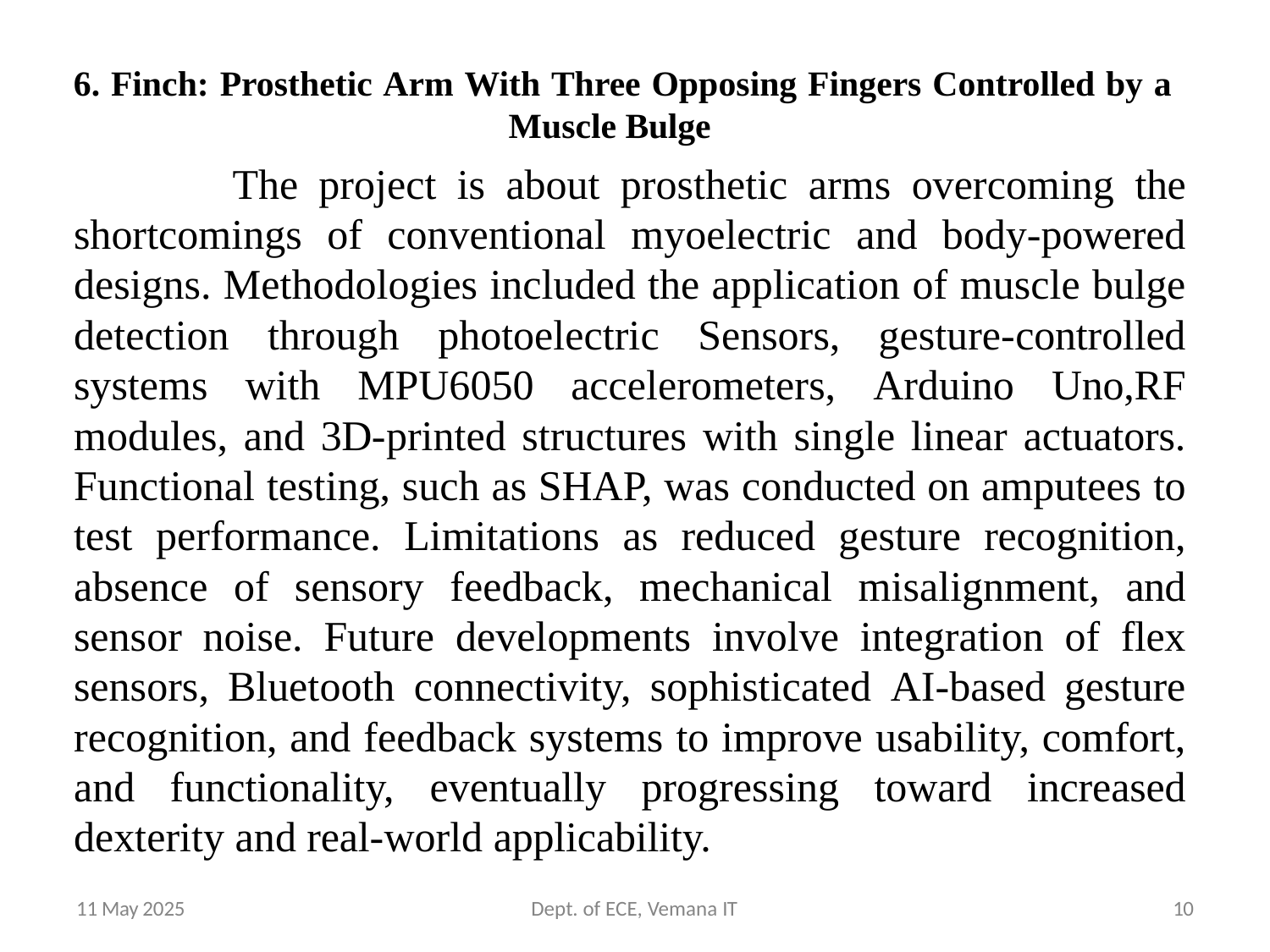

# 6. Finch: Prosthetic Arm With Three Opposing Fingers Controlled by a Muscle Bulge
The project is about prosthetic arms overcoming the shortcomings  of  conventional  myoelectric  and  body-powered designs. Methodologies included the application of muscle bulge detection  through  photoelectric  Sensors,  gesture-controlled systems  with  MPU6050  accelerometers,  Arduino  Uno,RF modules, and 3D-printed structures with single linear actuators. Functional testing, such as SHAP, was conducted on amputees to test  performance.  Limitations  as  reduced  gesture  recognition, absence  of  sensory  feedback,  mechanical  misalignment,  and sensor noise. Future developments involve integration of flex sensors, Bluetooth connectivity, sophisticated AI-based gesture recognition, and feedback systems to improve usability, comfort, and  functionality,  eventually  progressing  toward  increased dexterity and real-world applicability.
11 May 2025
Dept. of ECE, Vemana IT
10